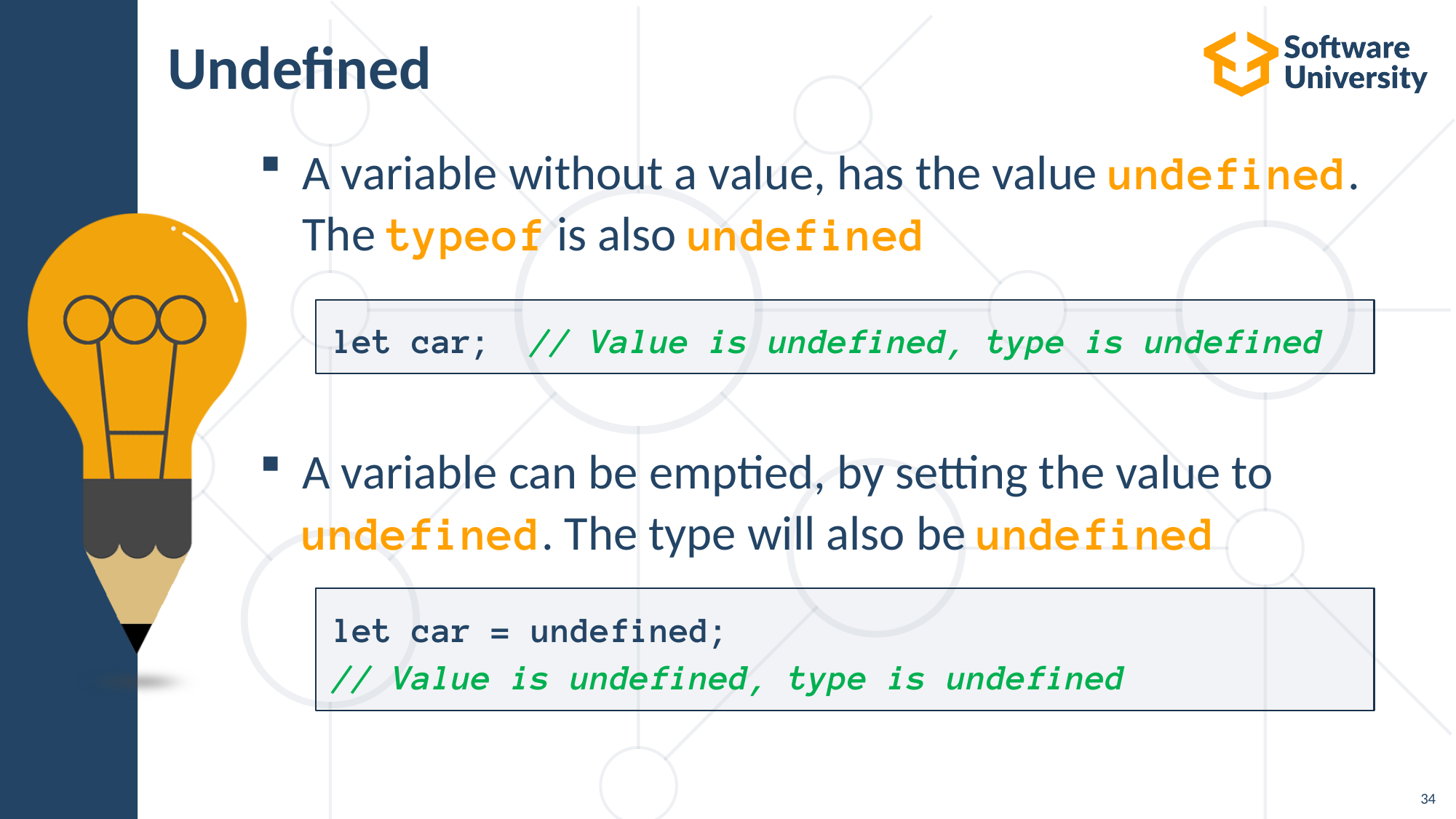

# Undefined
A variable without a value, has the value undefined.
The typeof is also undefined

A variable can be emptied, by setting the value to 
undefined. The type will also be undefined

let car;  // Value is undefined, type is undefined
let car = undefined;  
// Value is undefined, type is undefined
34